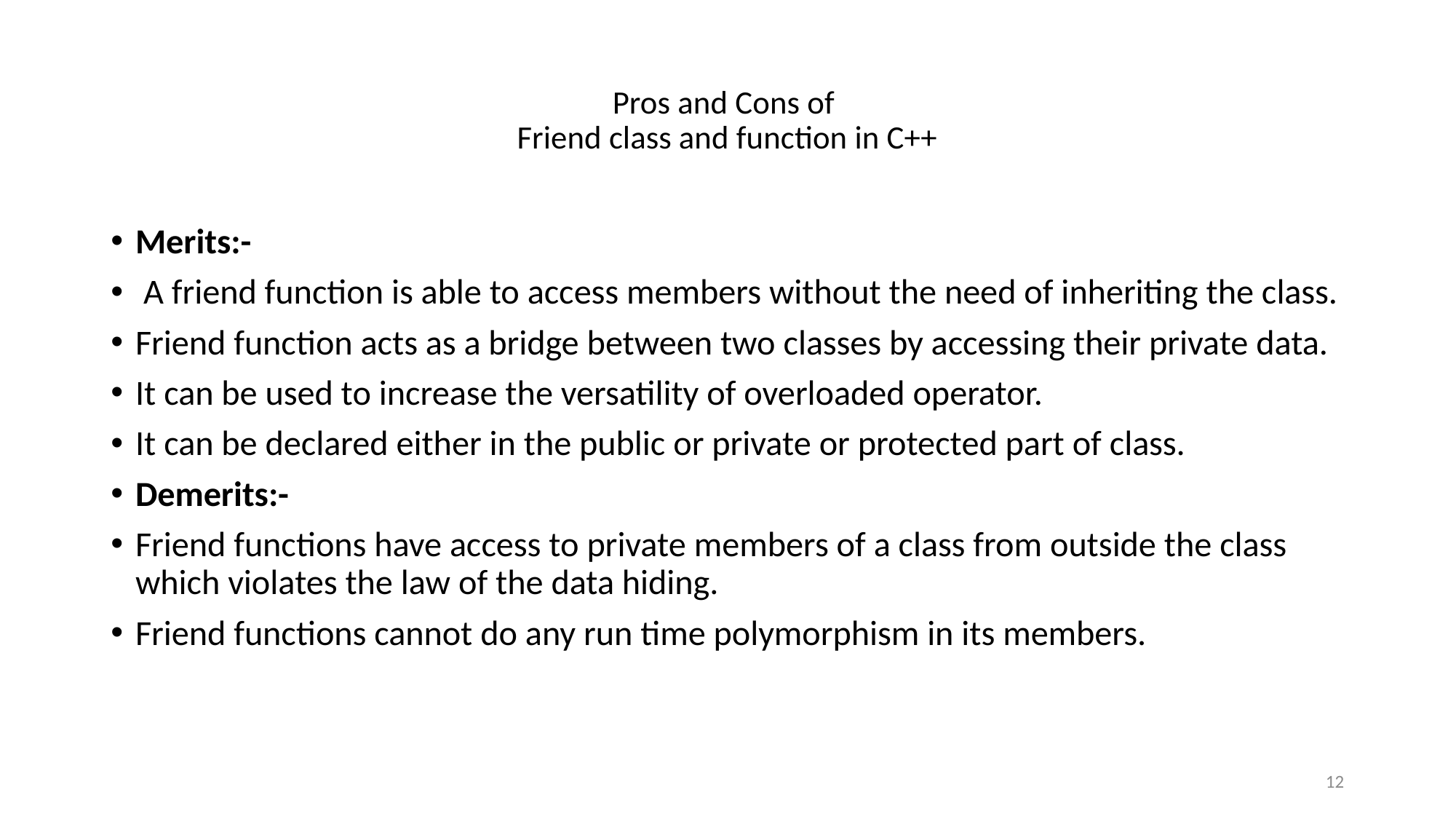

# Pros and Cons of Friend class and function in C++
Merits:-
 A friend function is able to access members without the need of inheriting the class.
Friend function acts as a bridge between two classes by accessing their private data.
It can be used to increase the versatility of overloaded operator.
It can be declared either in the public or private or protected part of class.
Demerits:-
Friend functions have access to private members of a class from outside the class which violates the law of the data hiding.
Friend functions cannot do any run time polymorphism in its members.

12